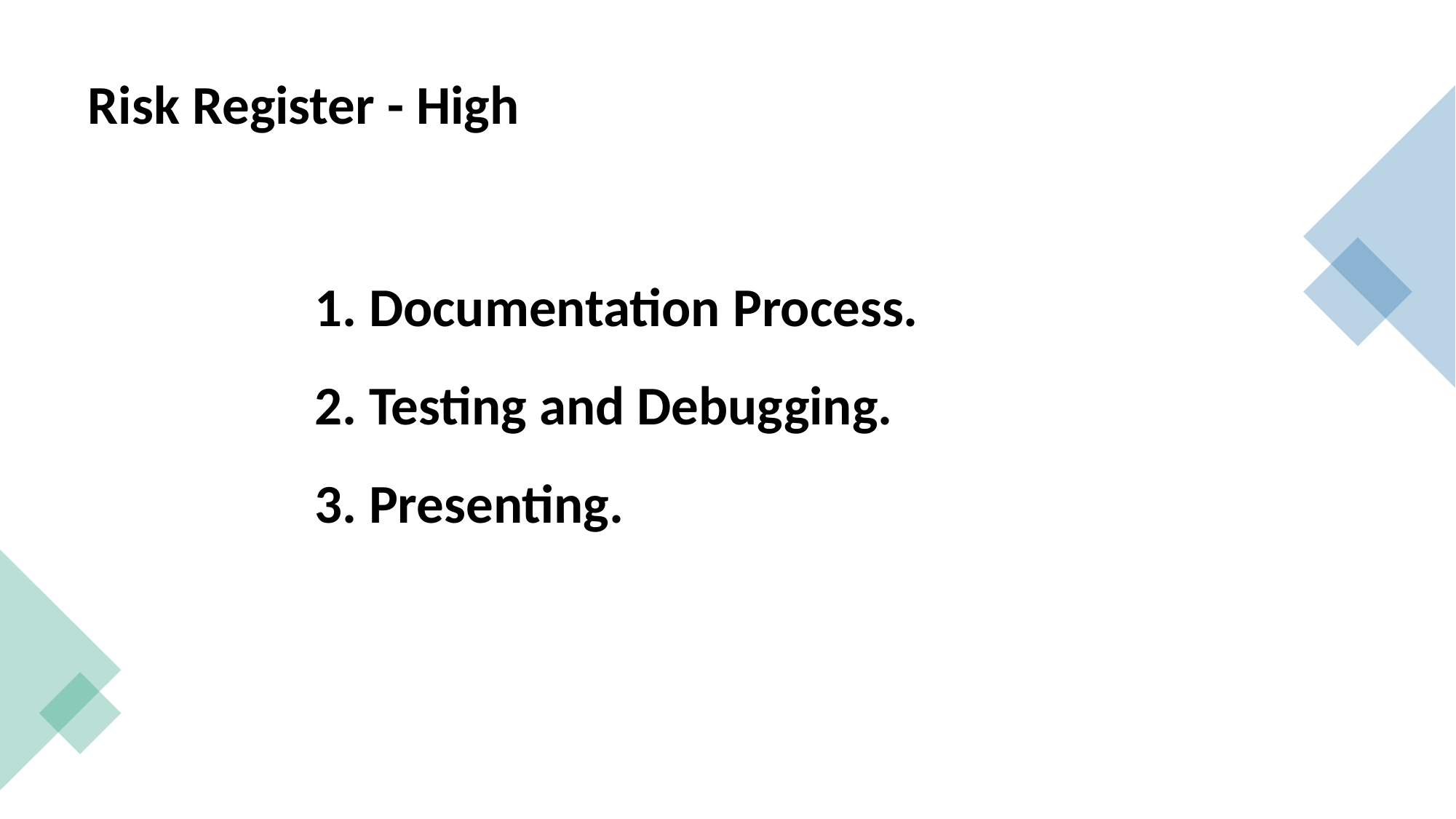

# Risk Register - High

Documentation Process.
Testing and Debugging.
Presenting.